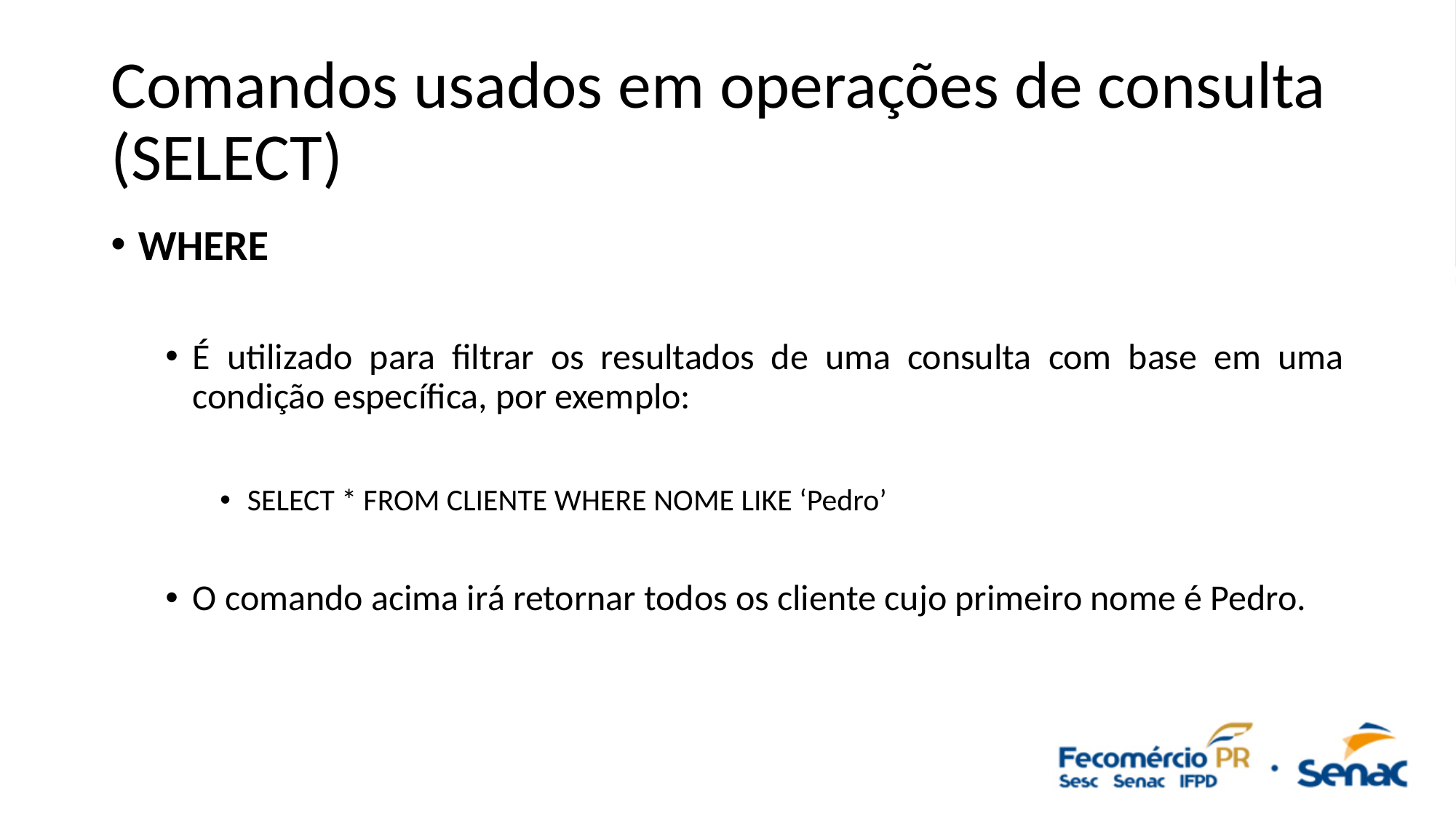

# Comandos usados em operações de consulta (SELECT)
WHERE

É utilizado para filtrar os resultados de uma consulta com base em uma condição específica, por exemplo:

SELECT * FROM CLIENTE WHERE NOME LIKE ‘Pedro’

O comando acima irá retornar todos os cliente cujo primeiro nome é Pedro.